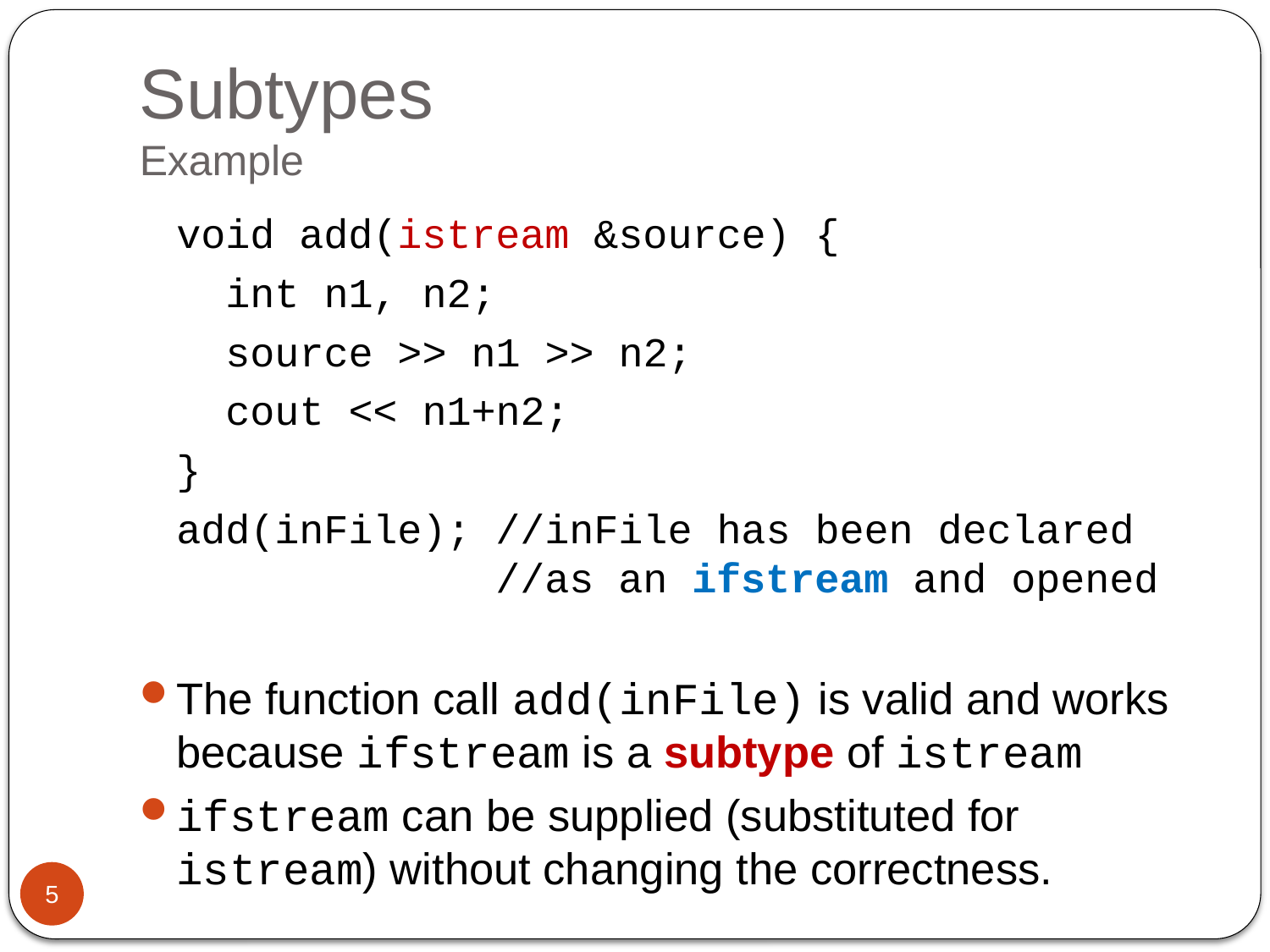

# Subtypes Example
	void add(istream &source) {
	  int n1, n2;
	  source >> n1 >> n2;
	  cout << n1+n2;
	}
	add(inFile); //inFile has been declared
             //as an ifstream and opened

The function call add(inFile) is valid and works because ifstream is a subtype of istream
ifstream can be supplied (substituted for istream) without changing the correctness.
5